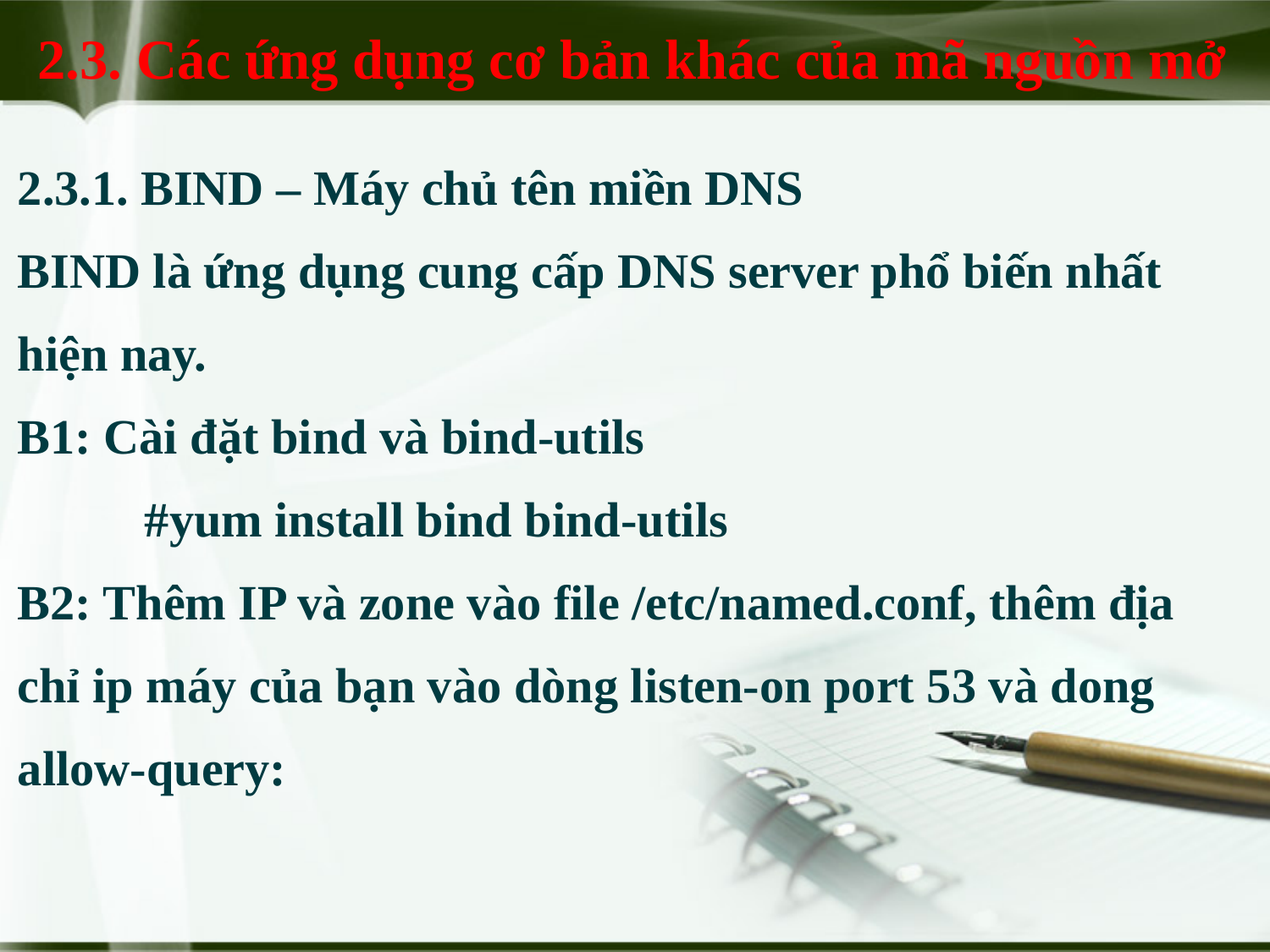

# 2.3. Các ứng dụng cơ bản khác của mã nguồn mở
2.3.1. BIND – Máy chủ tên miền DNS
BIND là ứng dụng cung cấp DNS server phổ biến nhất hiện nay.
B1: Cài đặt bind và bind-utils
	#yum install bind bind-utils
B2: Thêm IP và zone vào file /etc/named.conf, thêm địa chỉ ip máy của bạn vào dòng listen-on port 53 và dong allow-query: